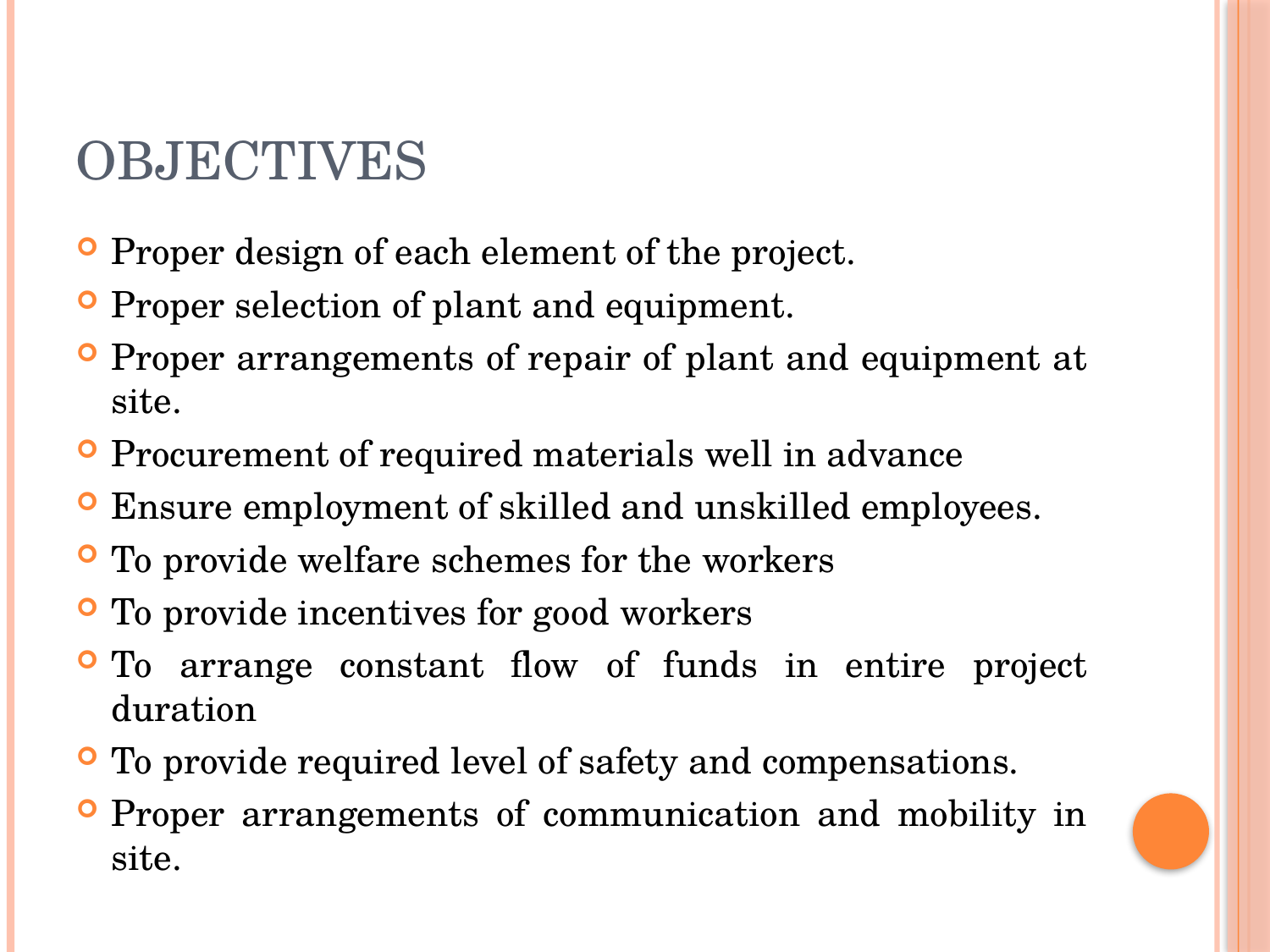

# Objectives
Proper design of each element of the project.
Proper selection of plant and equipment.
Proper arrangements of repair of plant and equipment at site.
Procurement of required materials well in advance
Ensure employment of skilled and unskilled employees.
To provide welfare schemes for the workers
To provide incentives for good workers
To arrange constant flow of funds in entire project duration
To provide required level of safety and compensations.
Proper arrangements of communication and mobility in site.